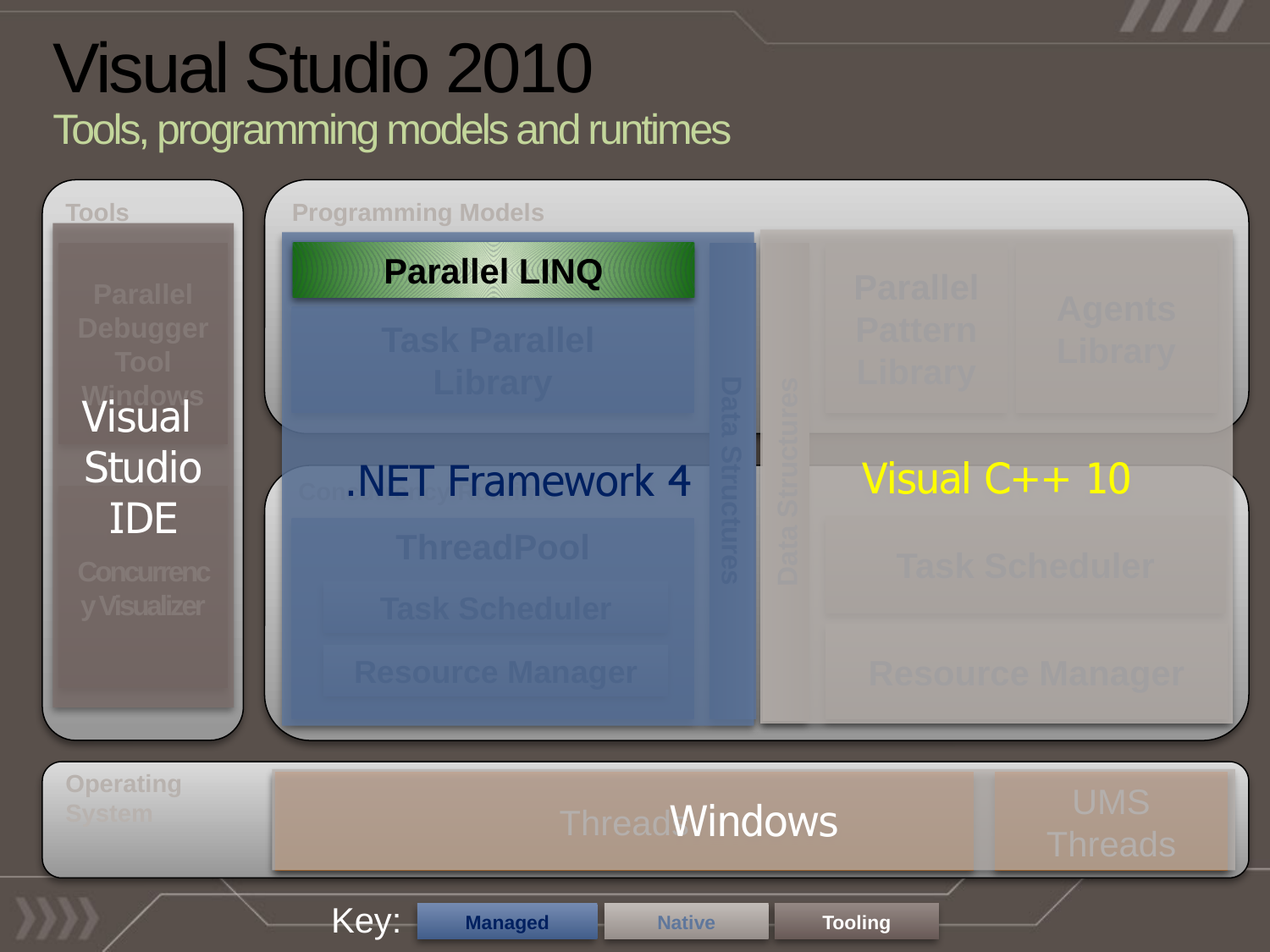

# Visual Studio 2010 Tools, programming models and runtimes

Tools
Programming Models
Visual
Studio
IDE
Visual C++ 10
.NET Framework 4
Parallel LINQ
Parallel LINQ
Parallel
Debugger Tool Windows
Parallel Pattern Library
Agents
Library
Task Parallel
Library
Data Structures
Data Structures

Concurrency Runtime
Concurrency Visualizer
Task Scheduler
ThreadPool
Task Scheduler
Resource Manager
Resource Manager

Operating System
Windows
Threads
UMS Threads
Key:
Managed
Native
Tooling